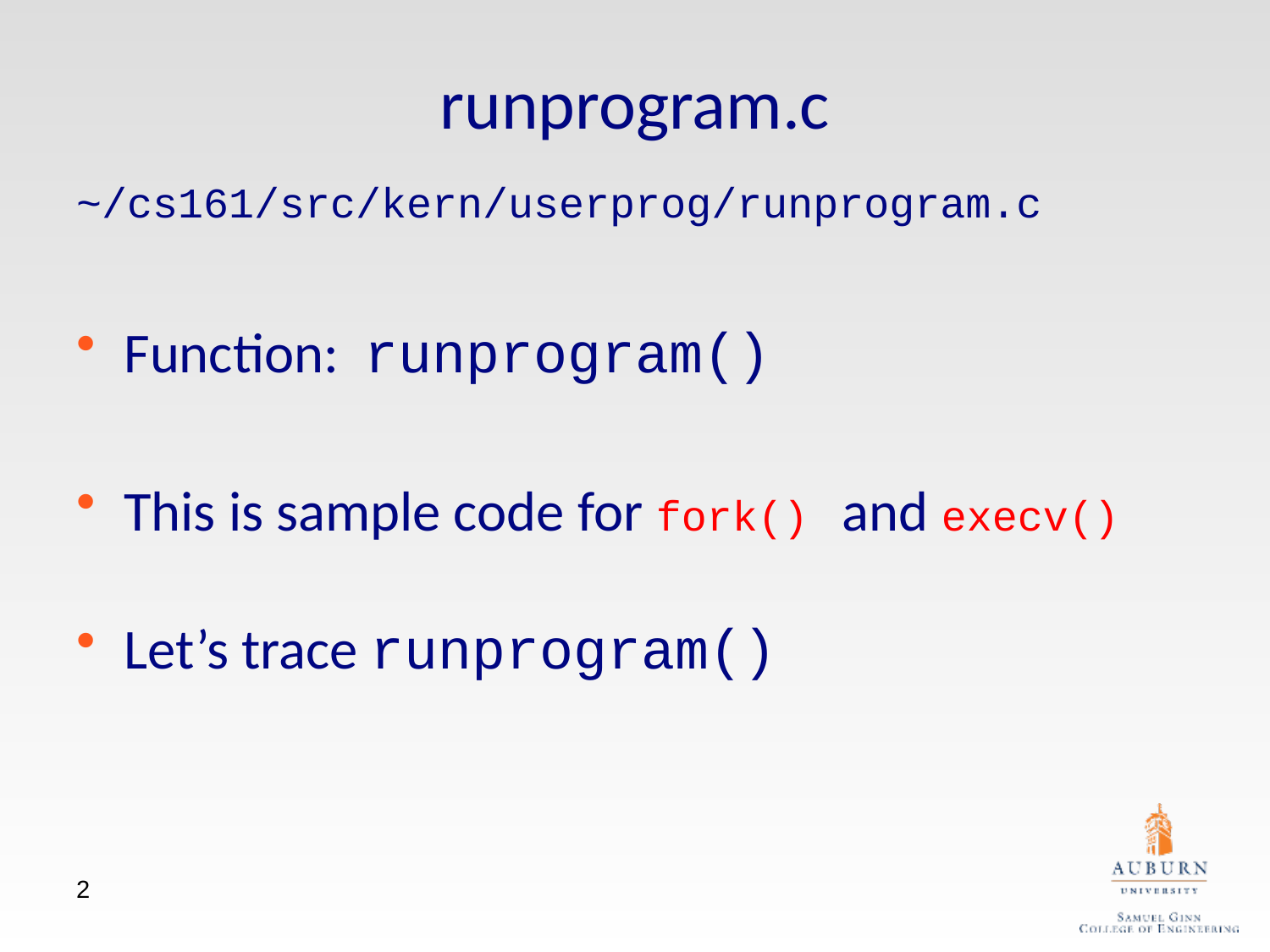

runprogram.c
~/cs161/src/kern/userprog/runprogram.c

Function:  runprogram()

This is sample code for fork() and execv()

Let’s trace runprogram()
2